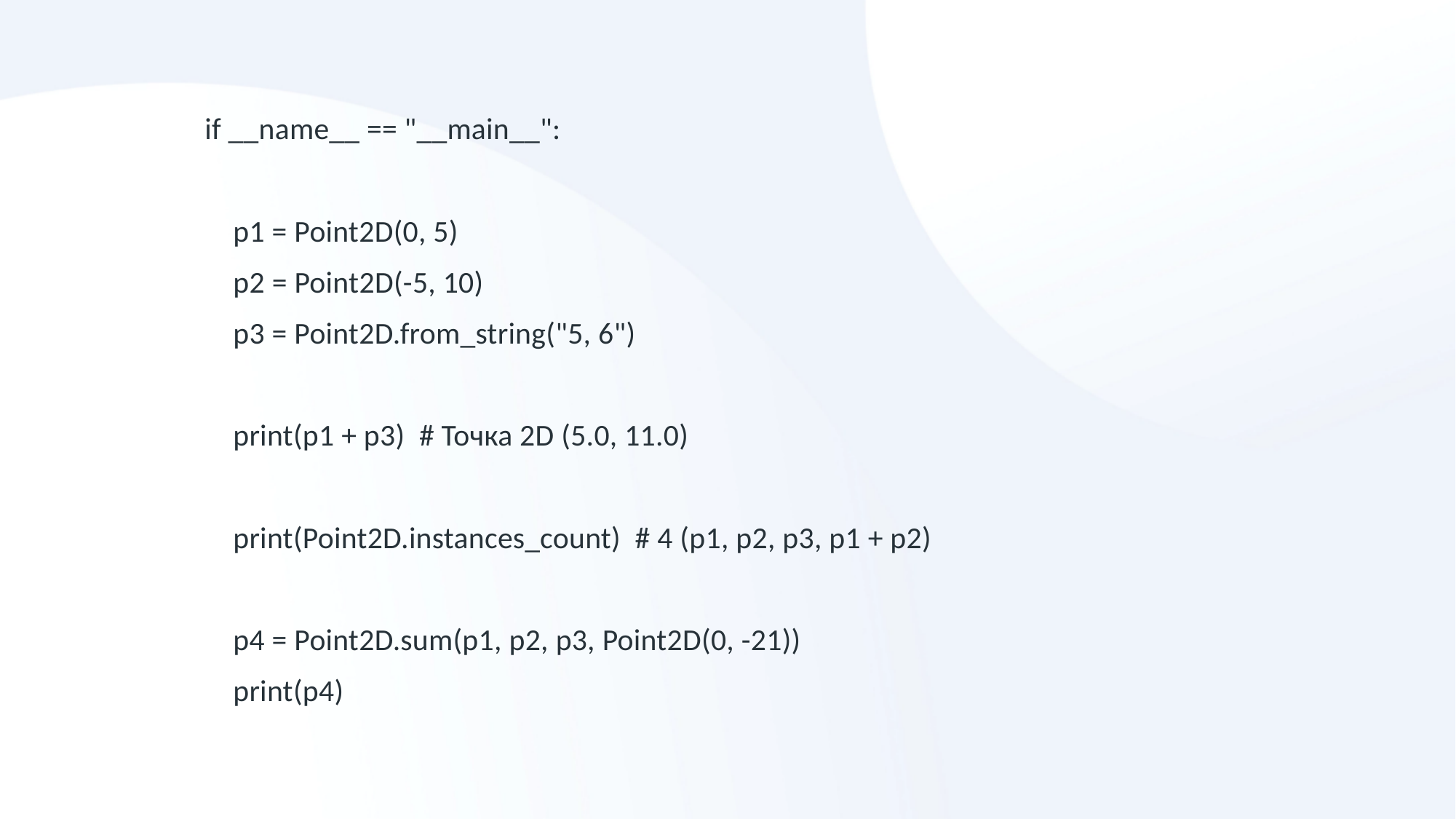

if __name__ == "__main__":

    p1 = Point2D(0, 5)
    p2 = Point2D(-5, 10)
    p3 = Point2D.from_string("5, 6")

    print(p1 + p3)  # Точка 2D (5.0, 11.0)

    print(Point2D.instances_count)  # 4 (p1, p2, p3, p1 + p2)

    p4 = Point2D.sum(p1, p2, p3, Point2D(0, -21))
    print(p4)